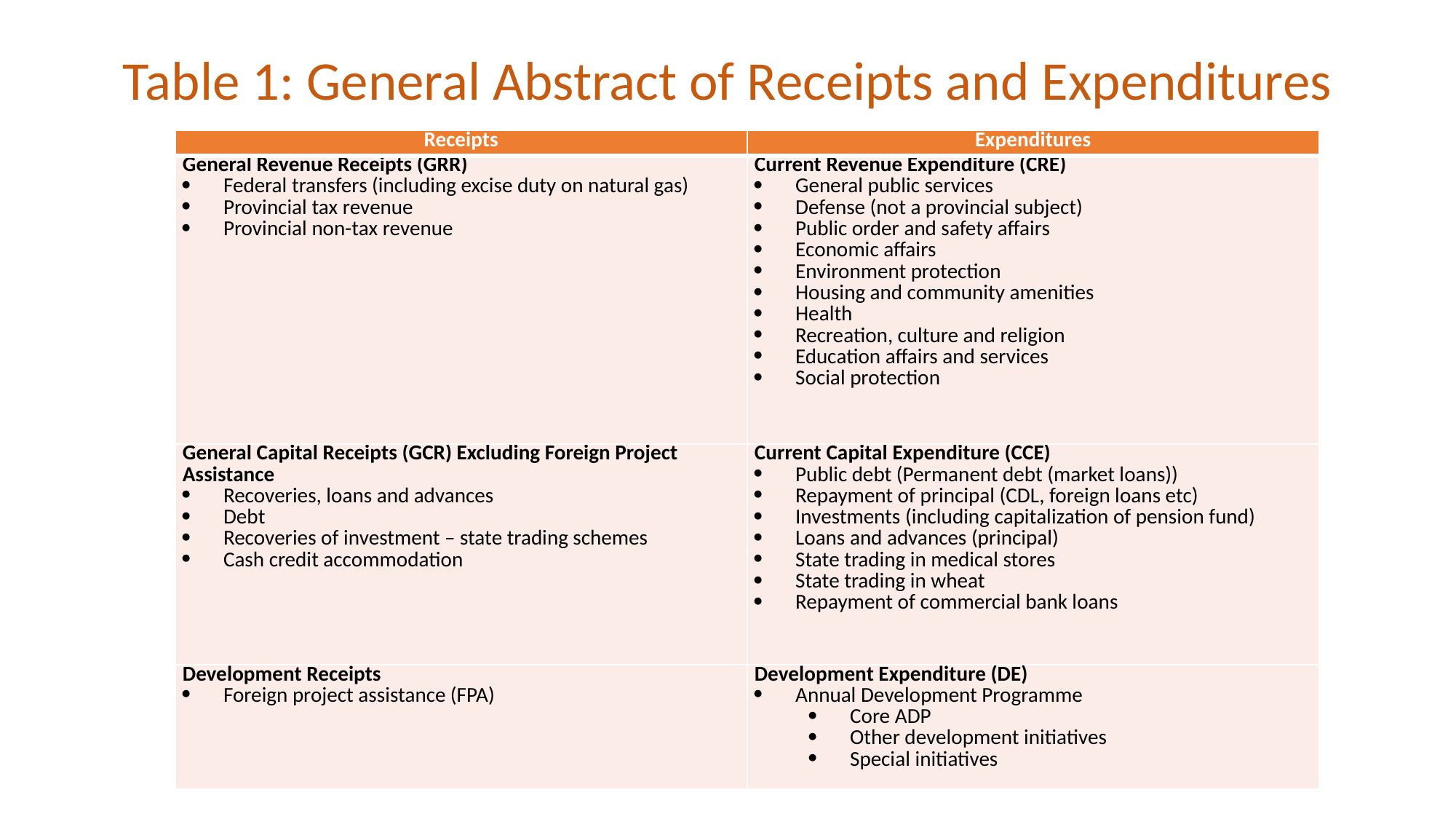

# Table 1: General Abstract of Receipts and Expenditures
| Receipts | Expenditures |
| --- | --- |
| General Revenue Receipts (GRR) Federal transfers (including excise duty on natural gas) Provincial tax revenue Provincial non-tax revenue | Current Revenue Expenditure (CRE) General public services Defense (not a provincial subject) Public order and safety affairs Economic affairs Environment protection Housing and community amenities Health Recreation, culture and religion Education affairs and services Social protection |
| General Capital Receipts (GCR) Excluding Foreign Project Assistance Recoveries, loans and advances Debt Recoveries of investment – state trading schemes Cash credit accommodation | Current Capital Expenditure (CCE) Public debt (Permanent debt (market loans)) Repayment of principal (CDL, foreign loans etc) Investments (including capitalization of pension fund) Loans and advances (principal) State trading in medical stores State trading in wheat Repayment of commercial bank loans |
| Development Receipts Foreign project assistance (FPA) | Development Expenditure (DE) Annual Development Programme Core ADP Other development initiatives Special initiatives |